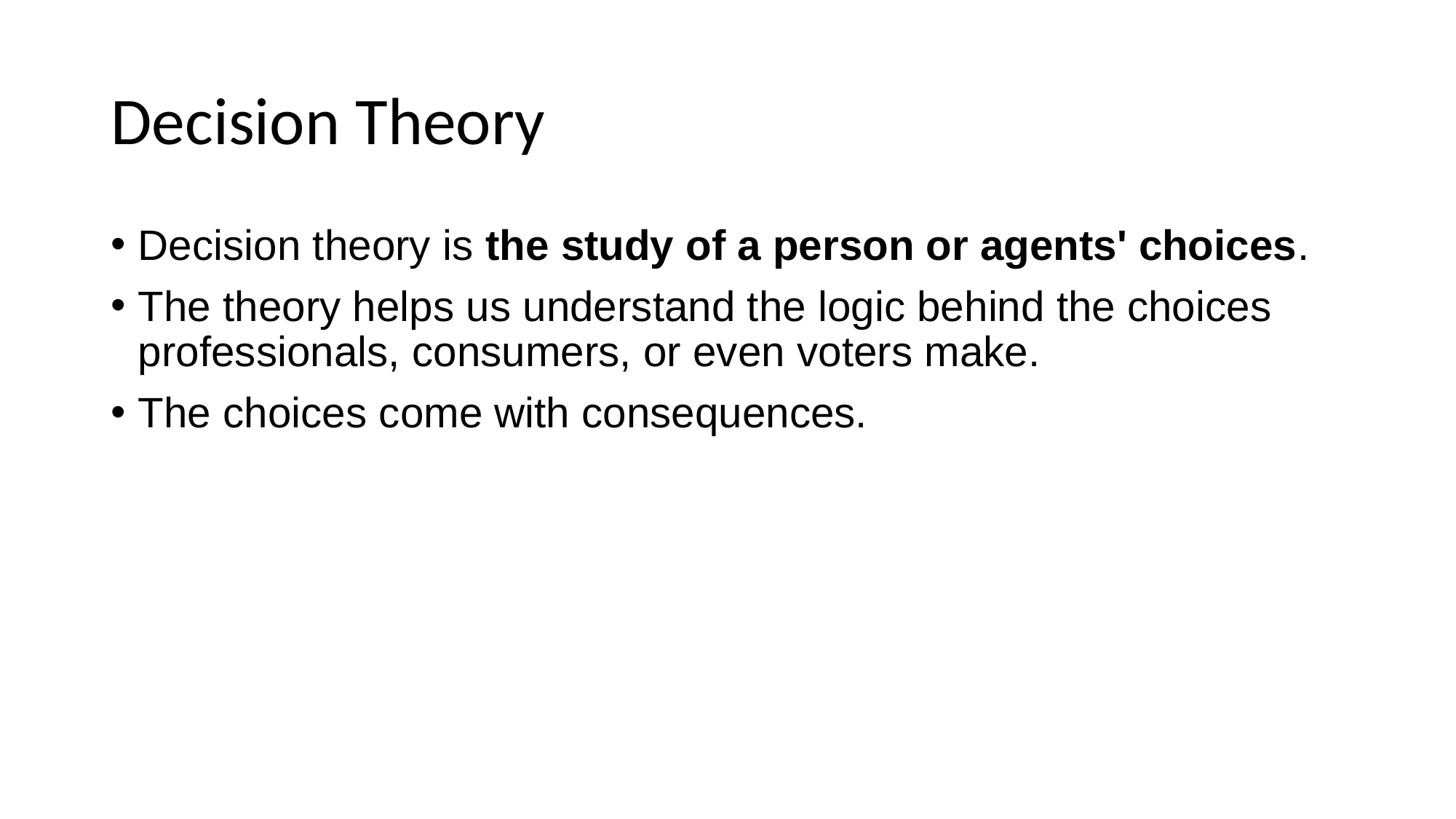

# Decision Theory
Decision theory is the study of a person or agents' choices.
The theory helps us understand the logic behind the choices professionals, consumers, or even voters make.
The choices come with consequences.